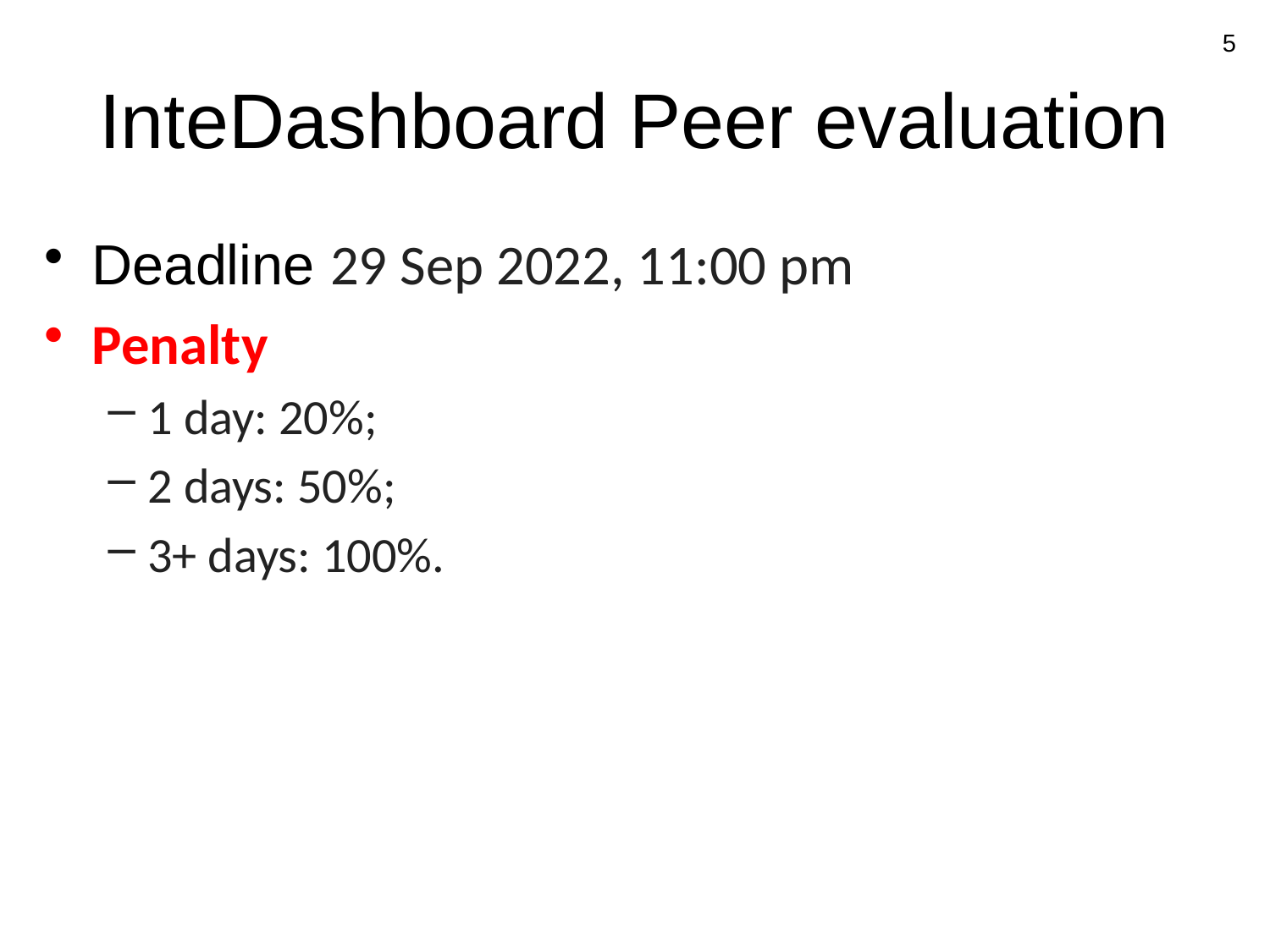

5
# InteDashboard Peer evaluation
Deadline 29 Sep 2022, 11:00 pm
Penalty
1 day: 20%;
2 days: 50%;
3+ days: 100%.